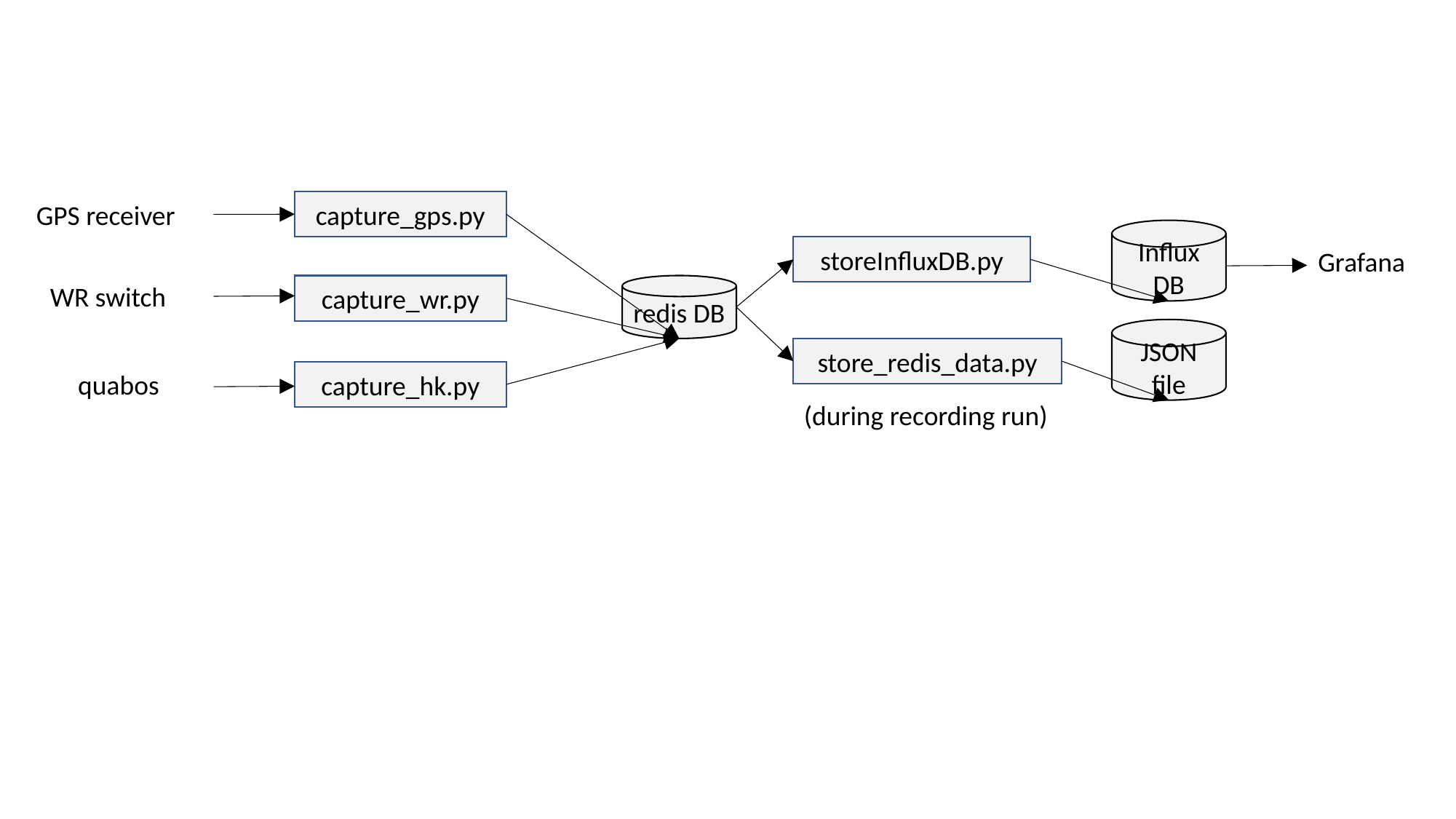

capture_gps.py
GPS receiver
Influx DB
storeInfluxDB.py
Grafana
WR switch
capture_wr.py
redis DB
JSON
file
store_redis_data.py
capture_hk.py
quabos
(during recording run)